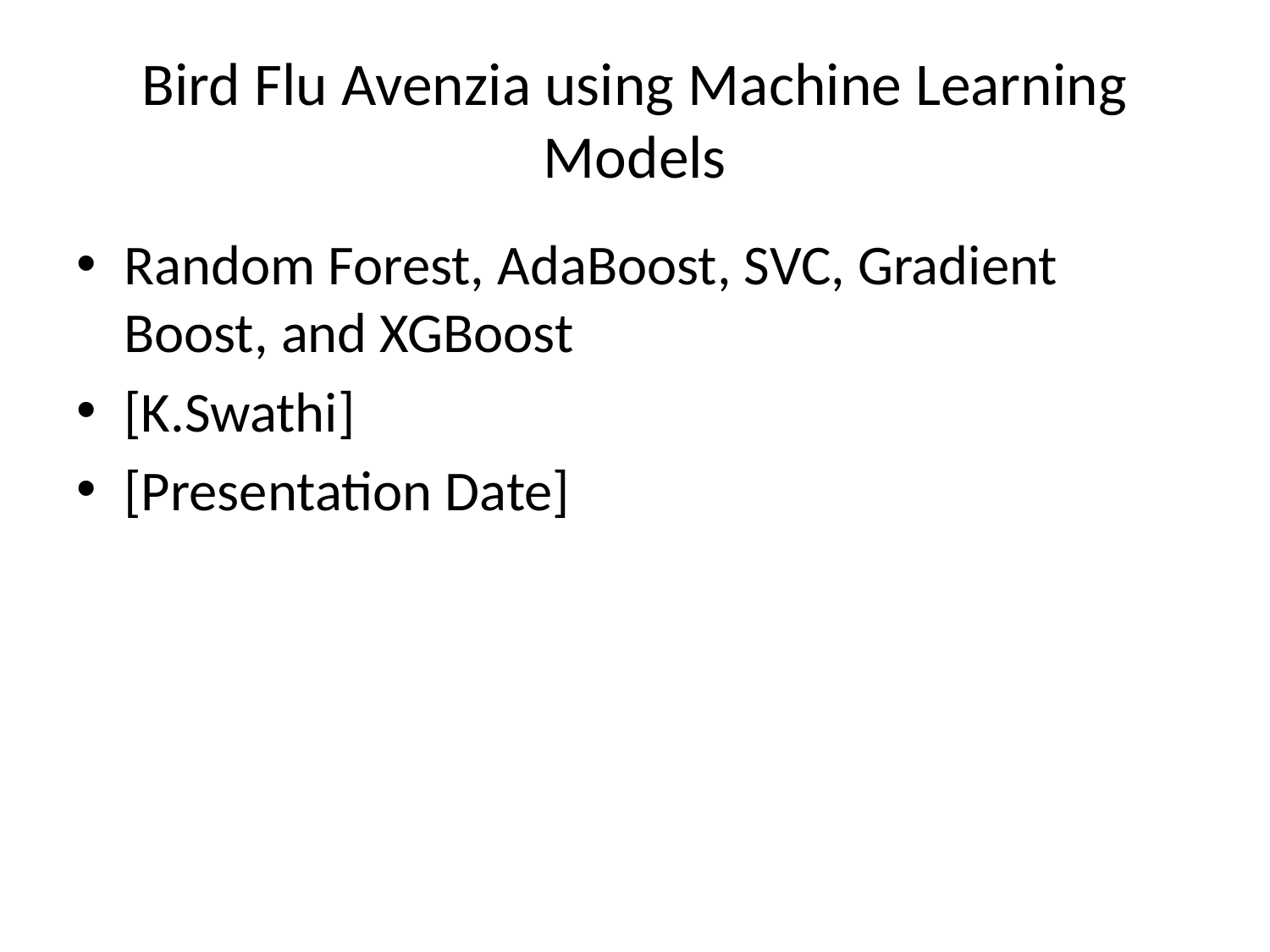

# Bird Flu Avenzia using Machine Learning Models
Random Forest, AdaBoost, SVC, Gradient Boost, and XGBoost
[K.Swathi]
[Presentation Date]